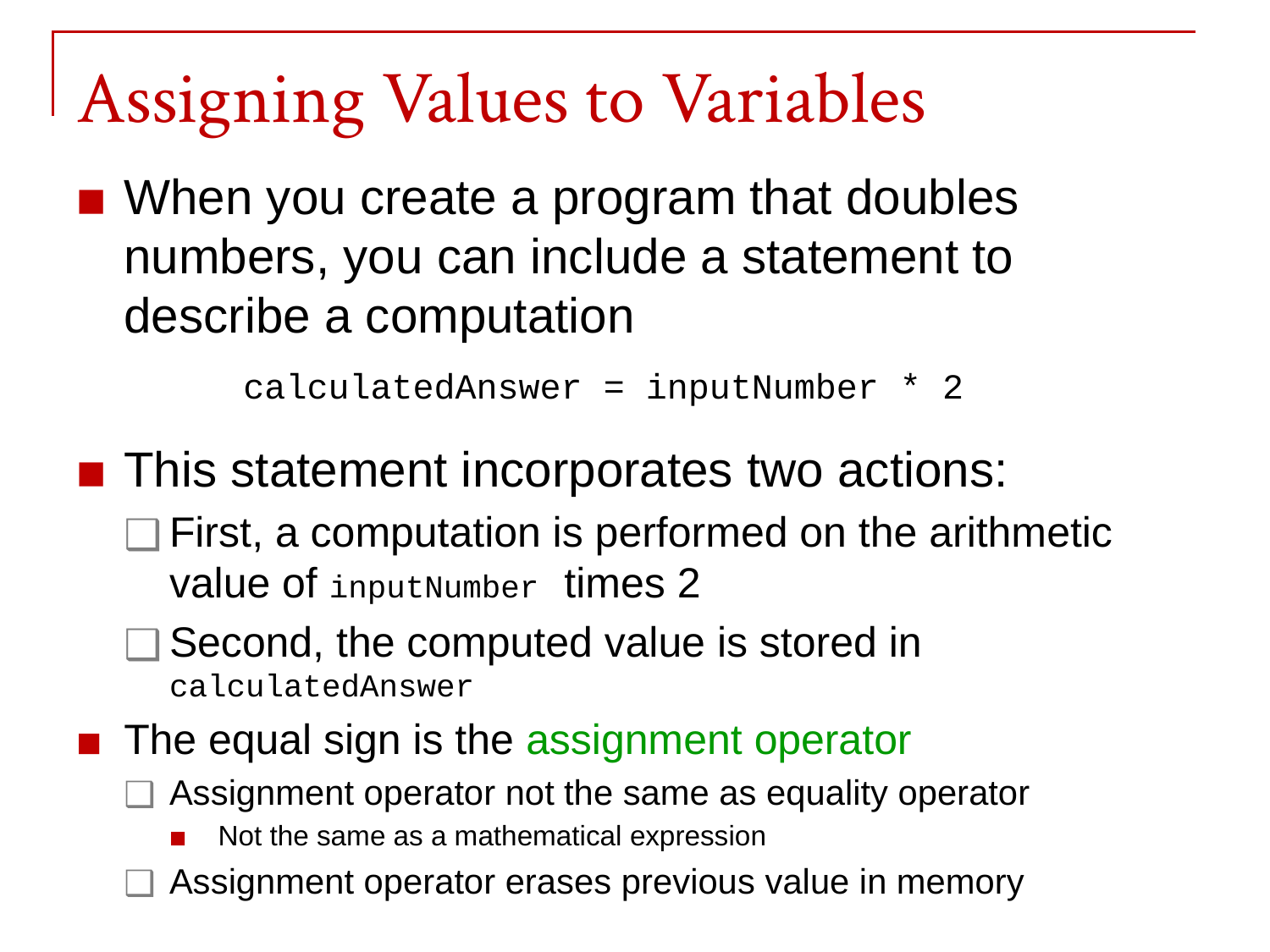

# Assigning Values to Variables
When you create a program that doubles numbers, you can include a statement to describe a computation
calculatedAnswer = inputNumber * 2
This statement incorporates two actions:
First, a computation is performed on the arithmetic value of inputNumber times 2
Second, the computed value is stored in calculatedAnswer
The equal sign is the assignment operator
Assignment operator not the same as equality operator
Not the same as a mathematical expression
Assignment operator erases previous value in memory